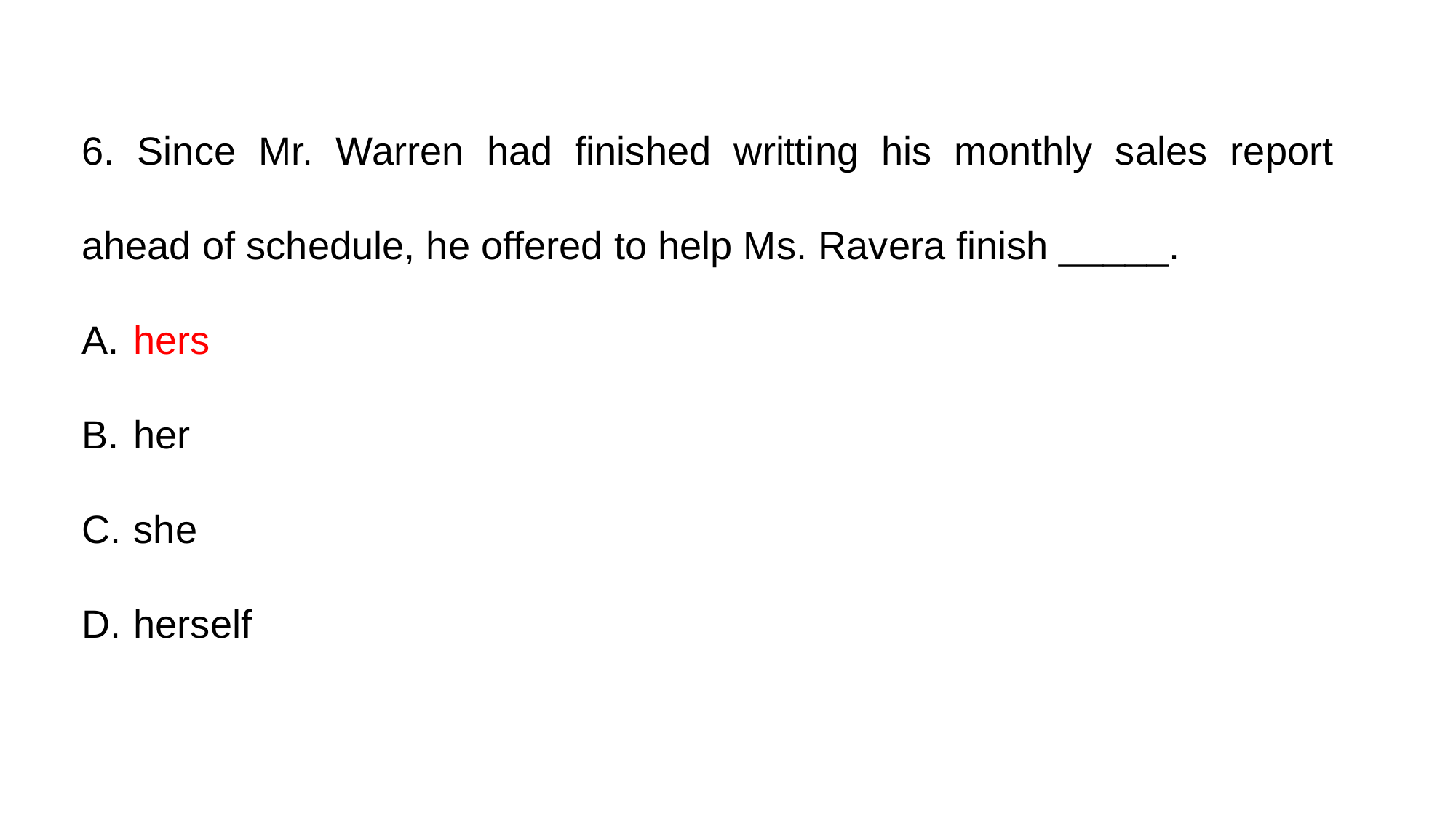

6. Since Mr. Warren had finished writting his monthly sales report ahead of schedule, he offered to help Ms. Ravera finish _____.
 hers
 her
 she
 herself